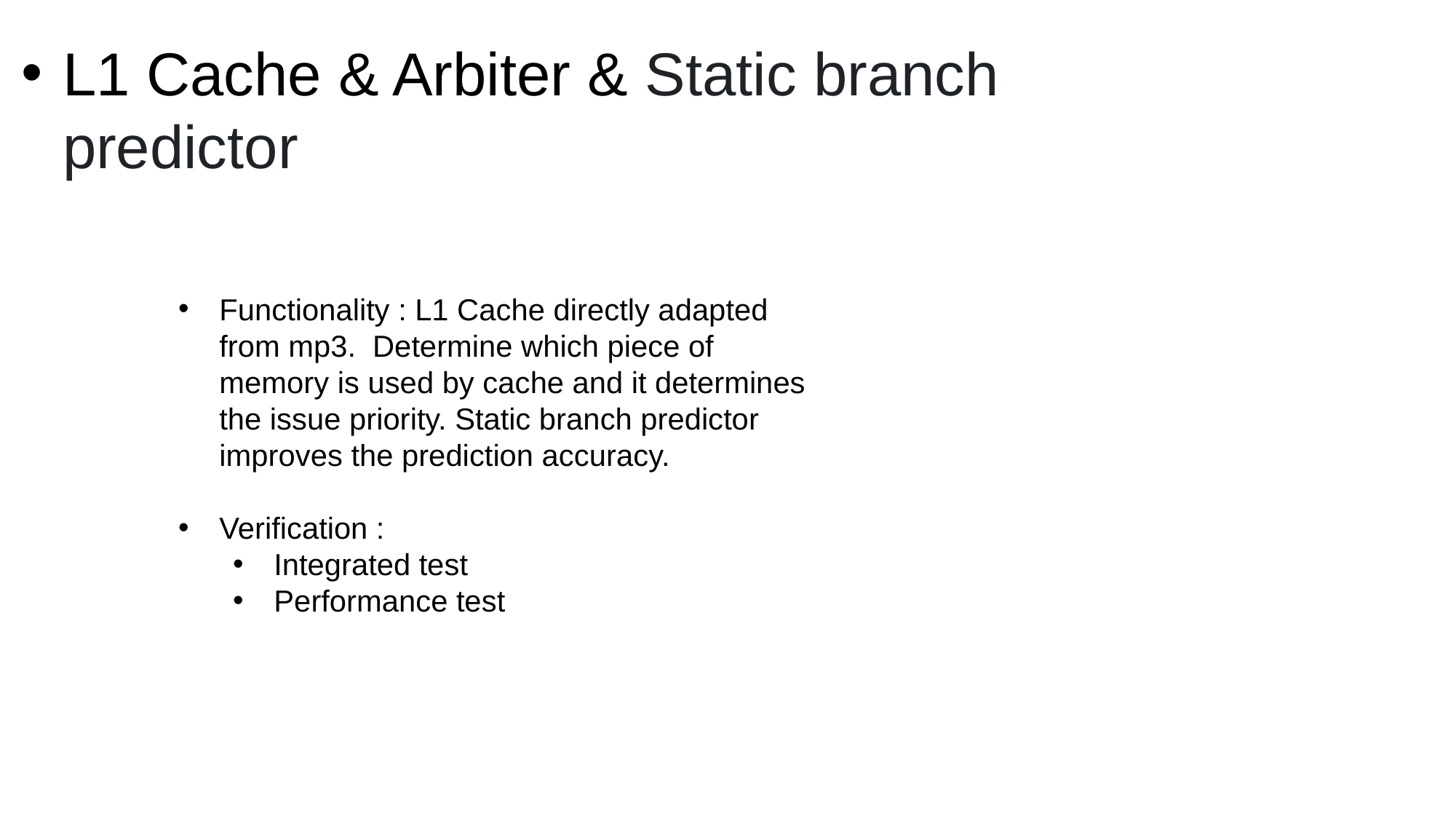

L1 Cache & Arbiter & Static branch predictor
Functionality : L1 Cache directly adapted from mp3.  Determine which piece of memory is used by cache and it determines the issue priority. Static branch predictor improves the prediction accuracy.

Verification :
Integrated test
Performance test